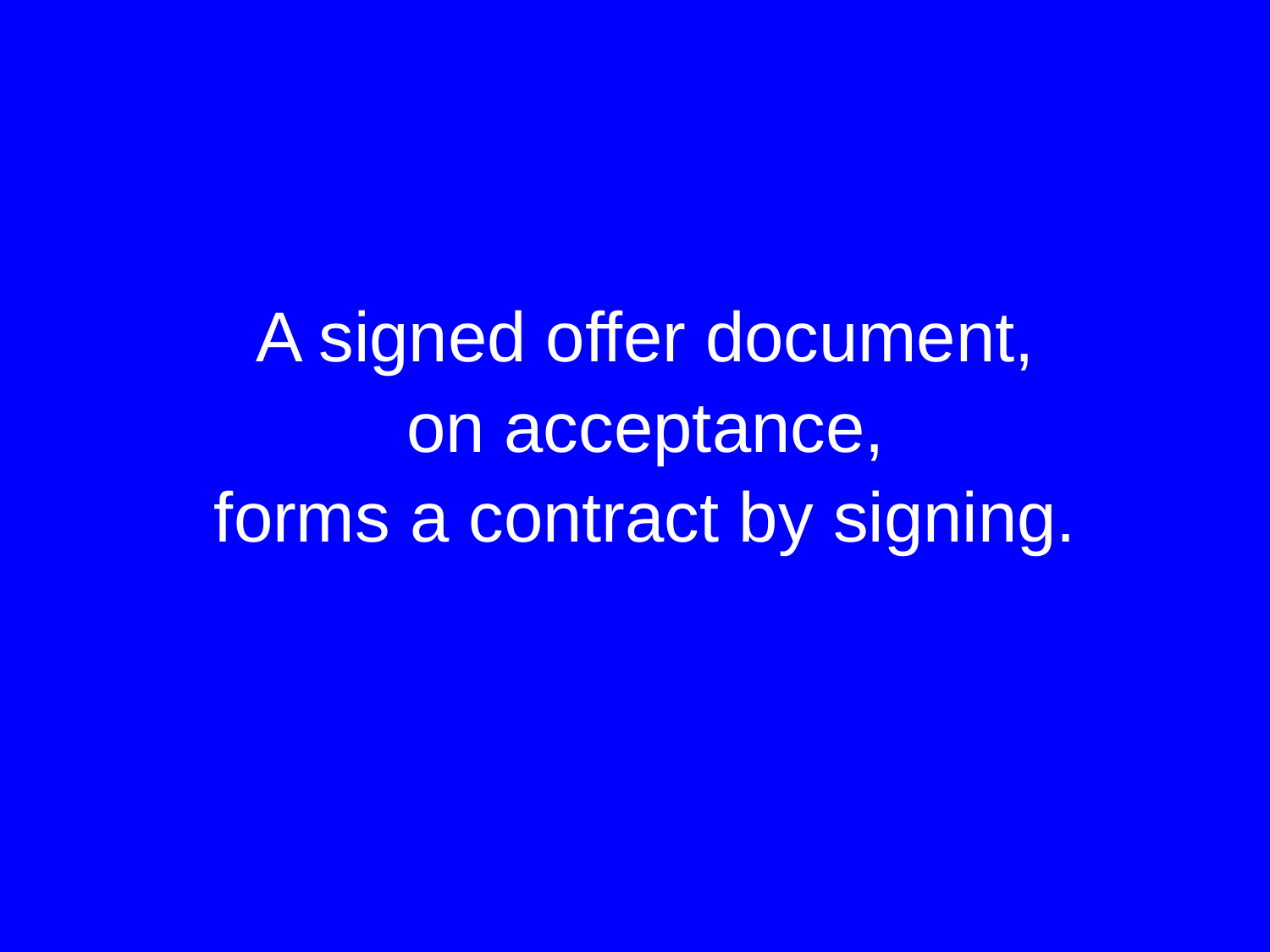

A signed offer document,
 on acceptance,
forms a contract by signing.